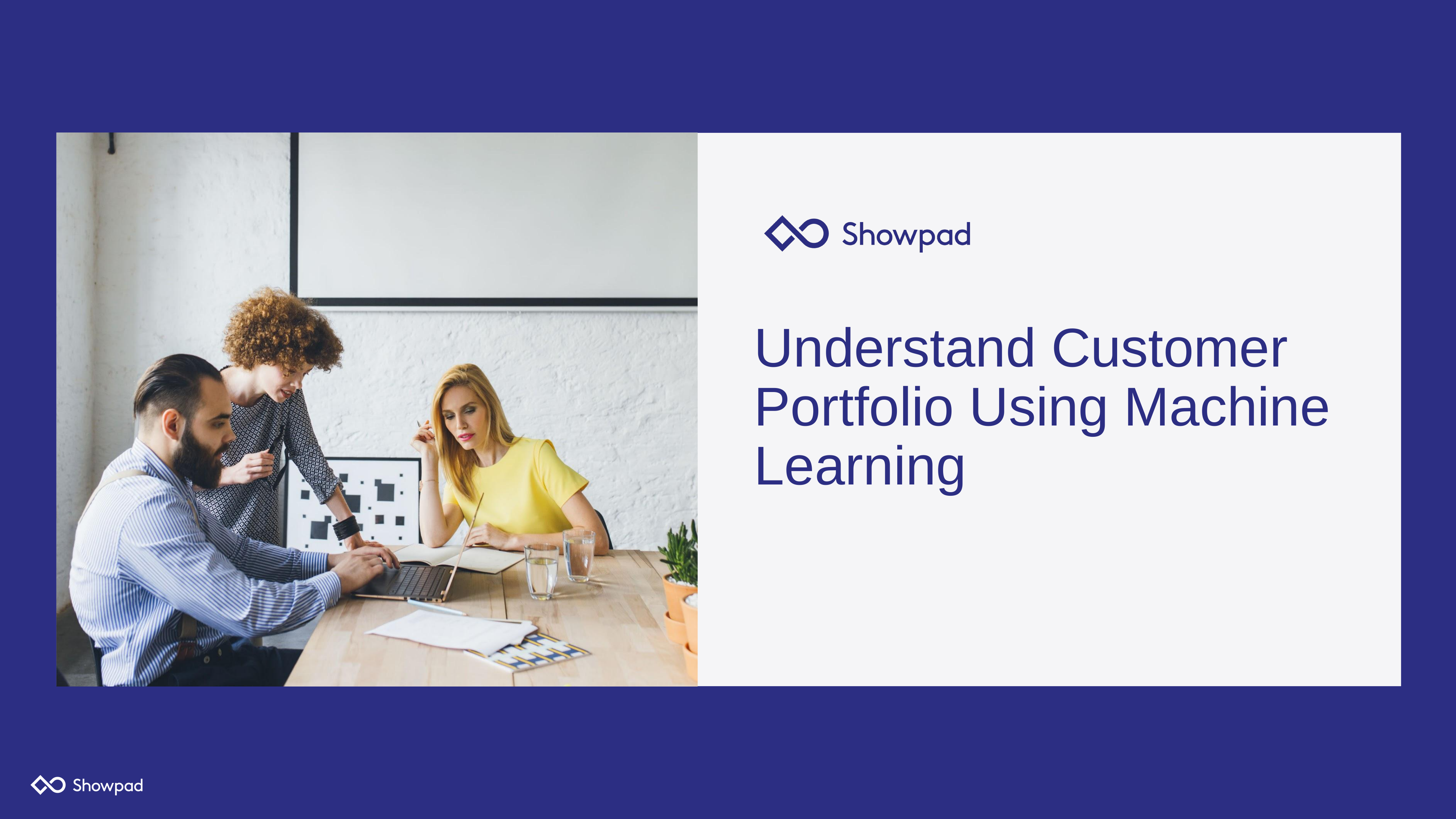

# Understand Customer Portfolio Using Machine Learning